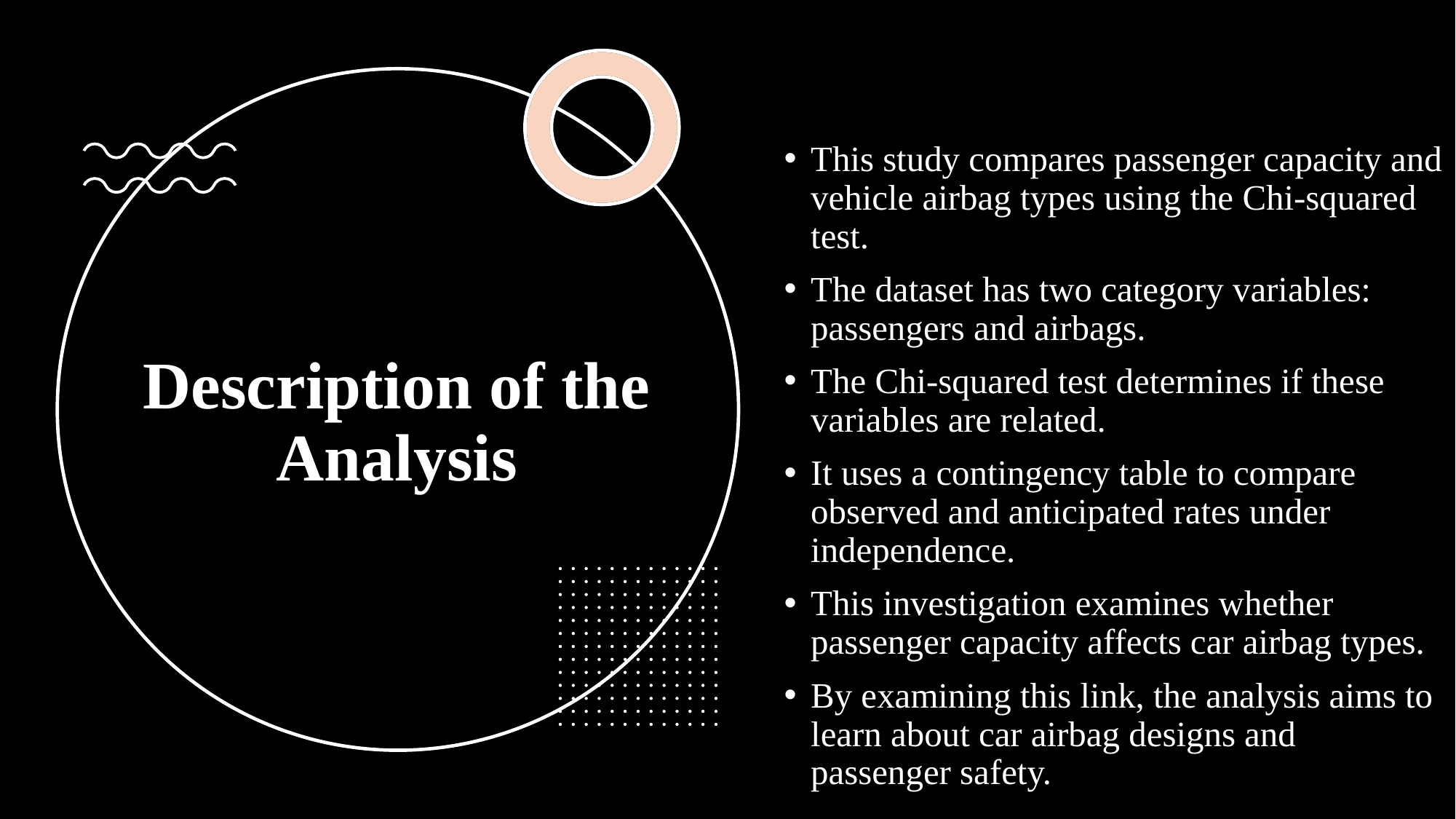

This study compares passenger capacity and vehicle airbag types using the Chi-squared test.
The dataset has two category variables: passengers and airbags.
The Chi-squared test determines if these variables are related.
It uses a contingency table to compare observed and anticipated rates under independence.
This investigation examines whether passenger capacity affects car airbag types.
By examining this link, the analysis aims to learn about car airbag designs and passenger safety.

# Description of the Analysis